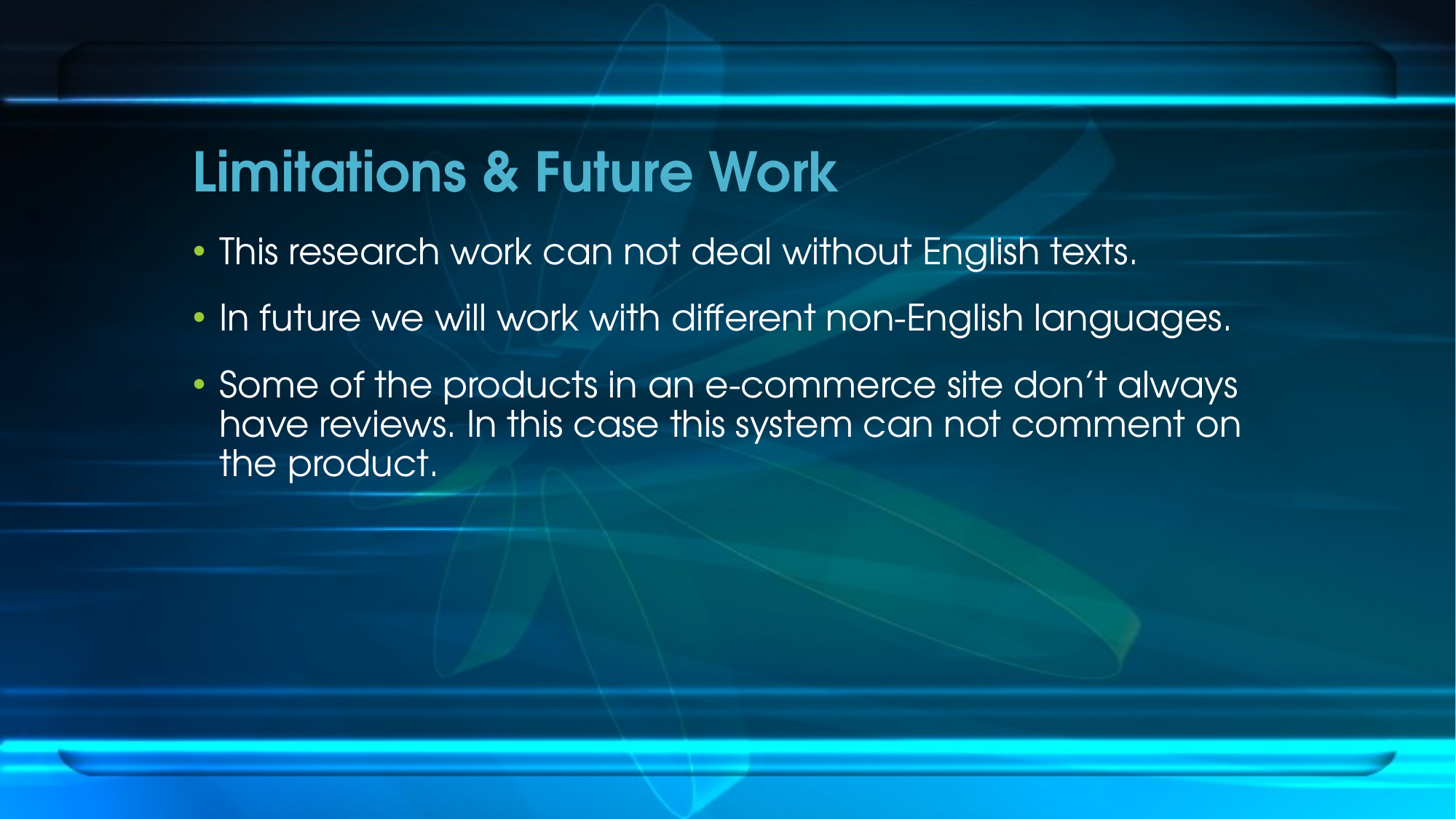

# Limitations & Future Work
This research work can not deal without English texts.
In future we will work with different non-English languages.
Some of the products in an e-commerce site don’t always have reviews. In this case this system can not comment on the product.